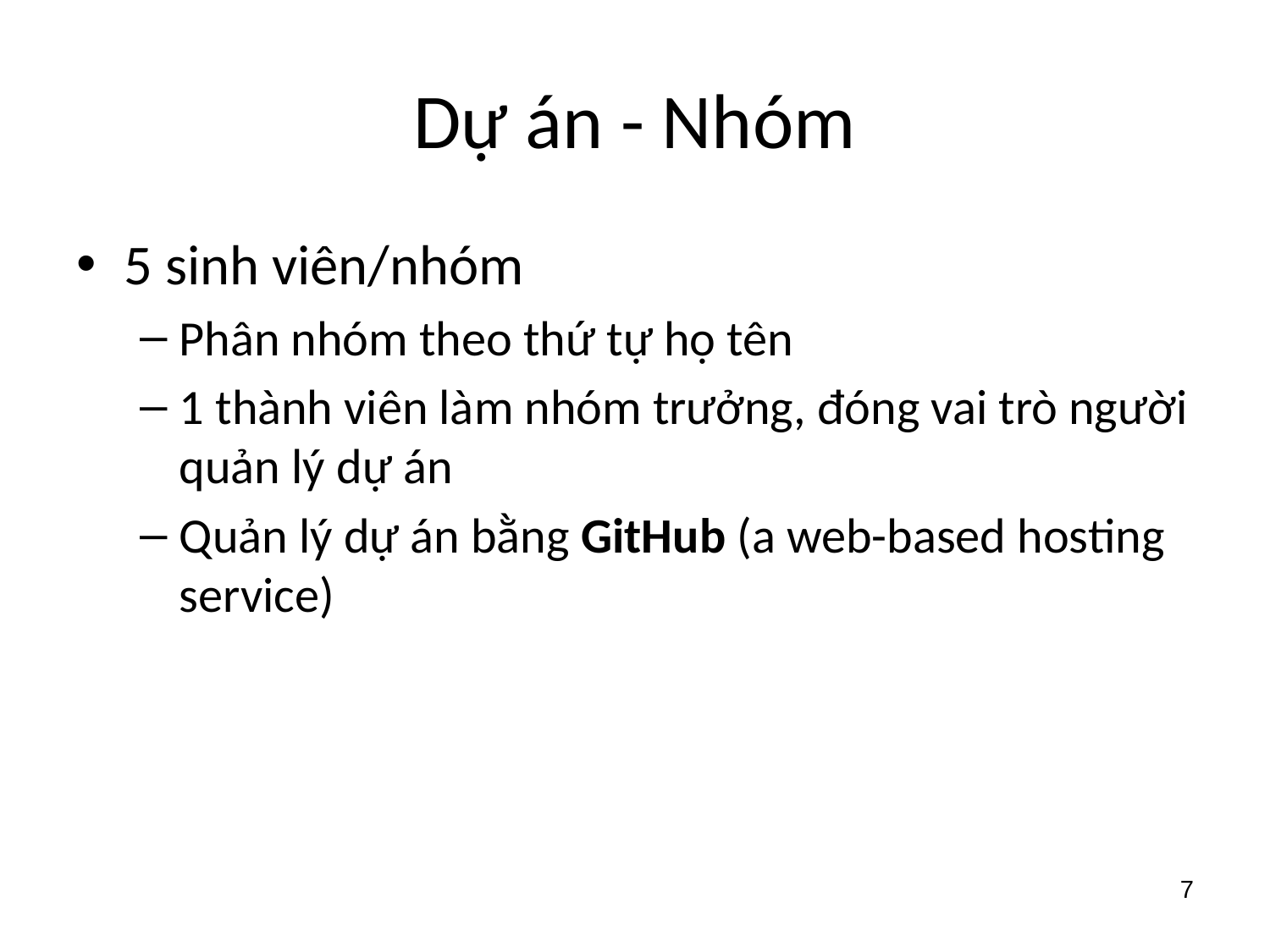

# Dự án - Nhóm

5 sinh viên/nhóm
Phân nhóm theo thứ tự họ tên
1 thành viên làm nhóm trưởng, đóng vai trò người quản lý dự án
Quản lý dự án bằng GitHub (a web-based hosting service)

7